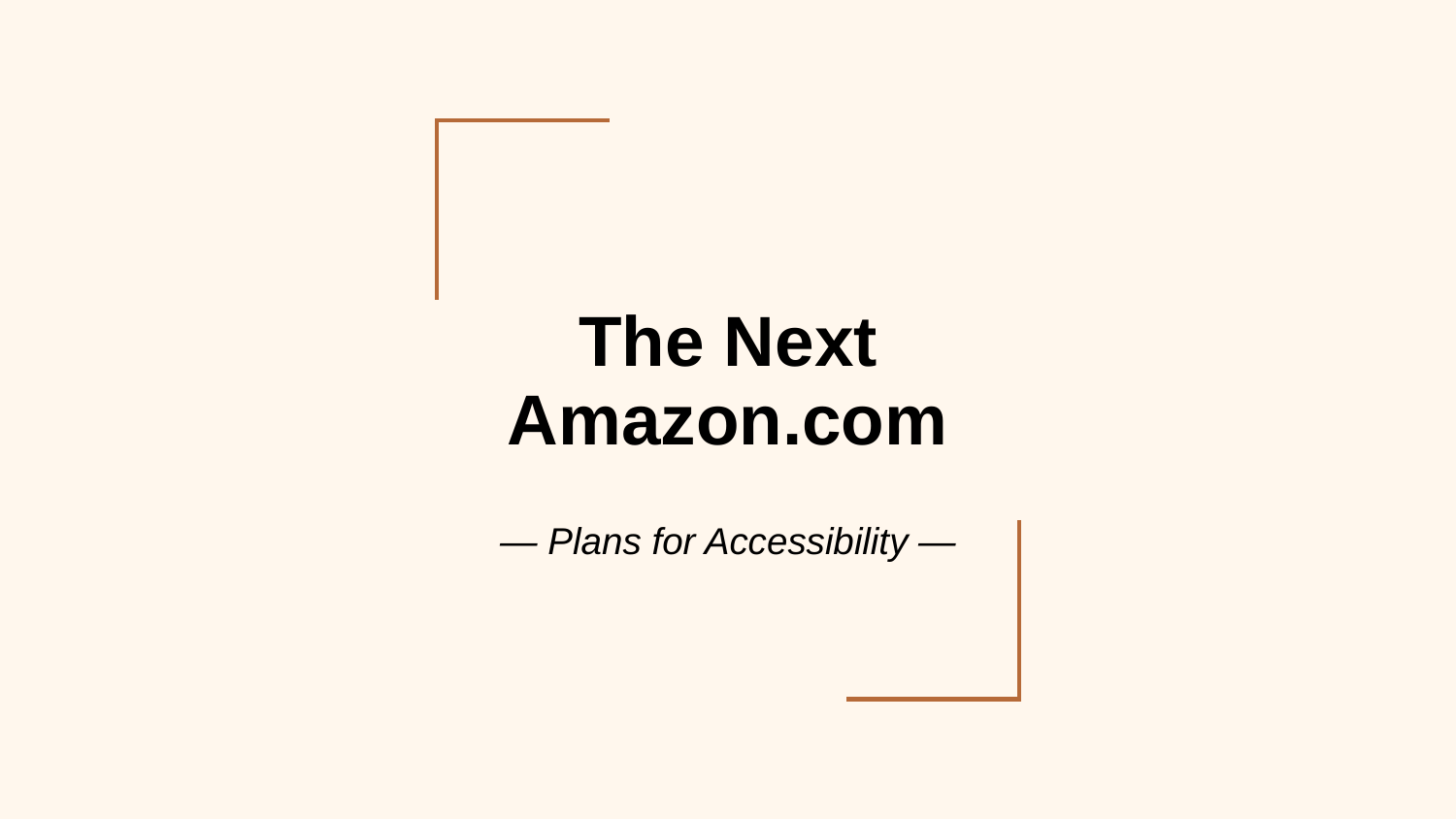

# The Next Amazon.com
— Plans for Accessibility —